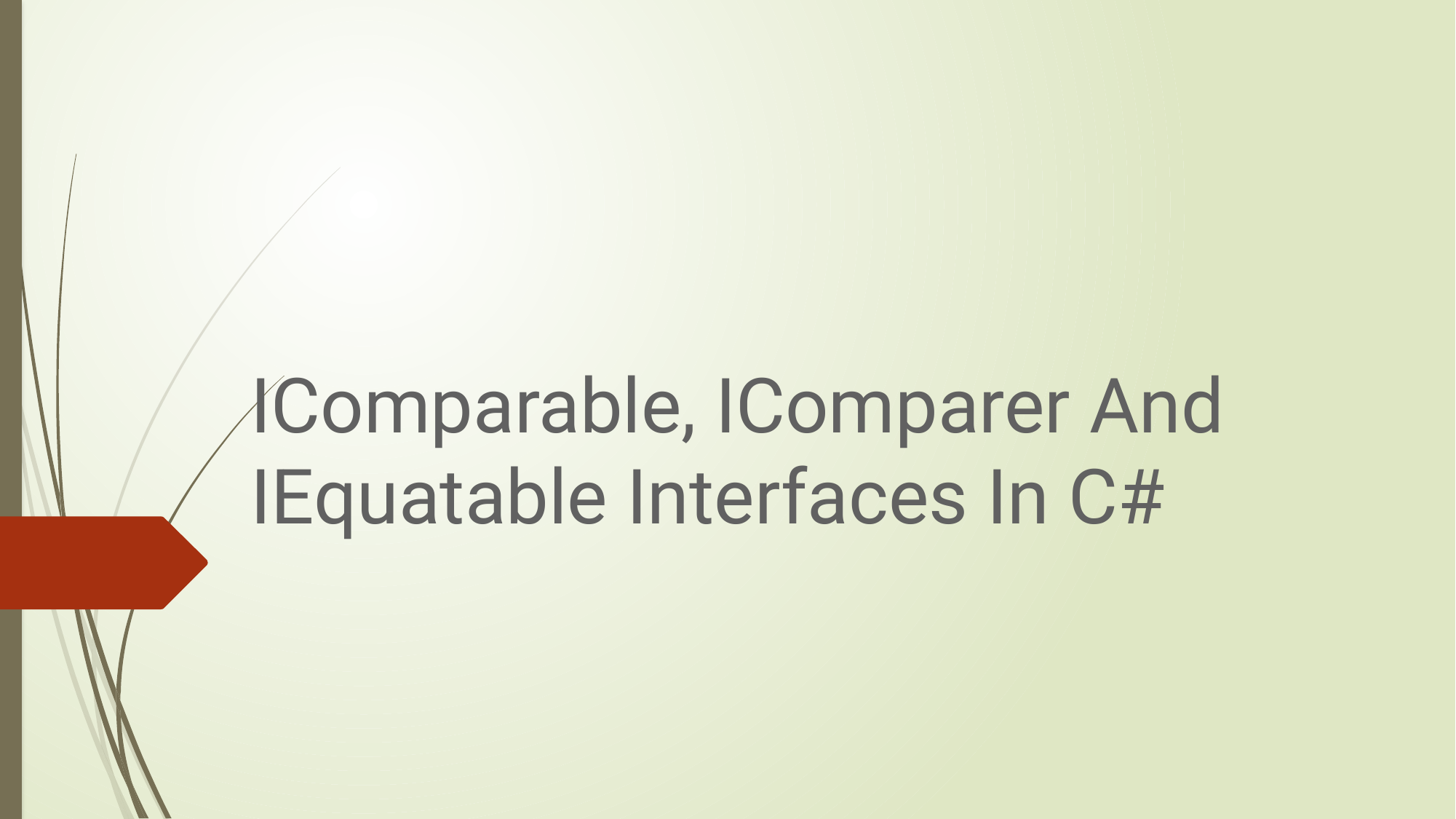

# IComparable, IComparer And IEquatable Interfaces In C#